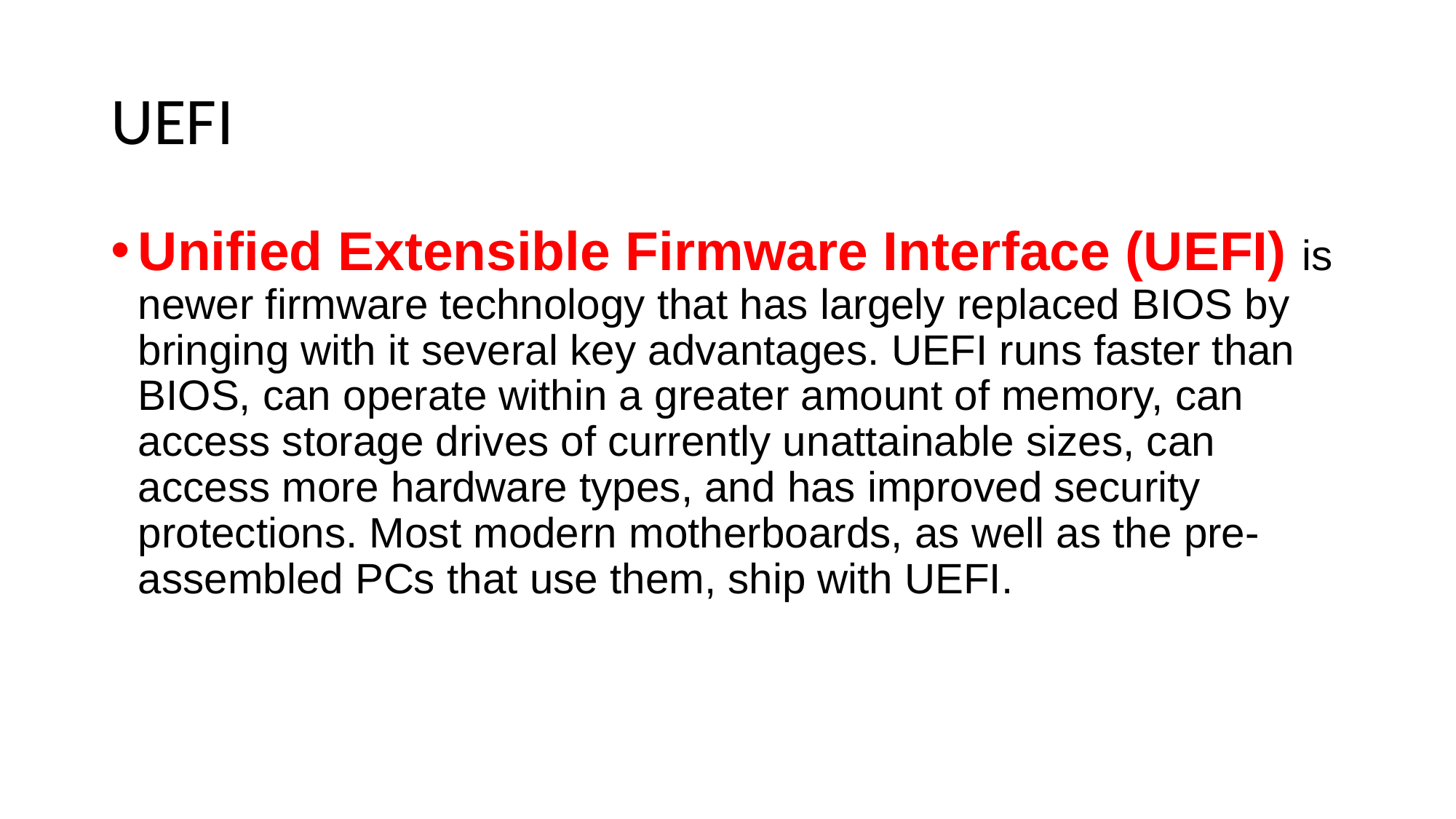

# UEFI
Unified Extensible Firmware Interface (UEFI) is newer firmware technology that has largely replaced BIOS by bringing with it several key advantages. UEFI runs faster than
BIOS, can operate within a greater amount of memory, can access storage drives of currently unattainable sizes, can access more hardware types, and has improved security protections. Most modern motherboards, as well as the pre-assembled PCs that use them, ship with UEFI.